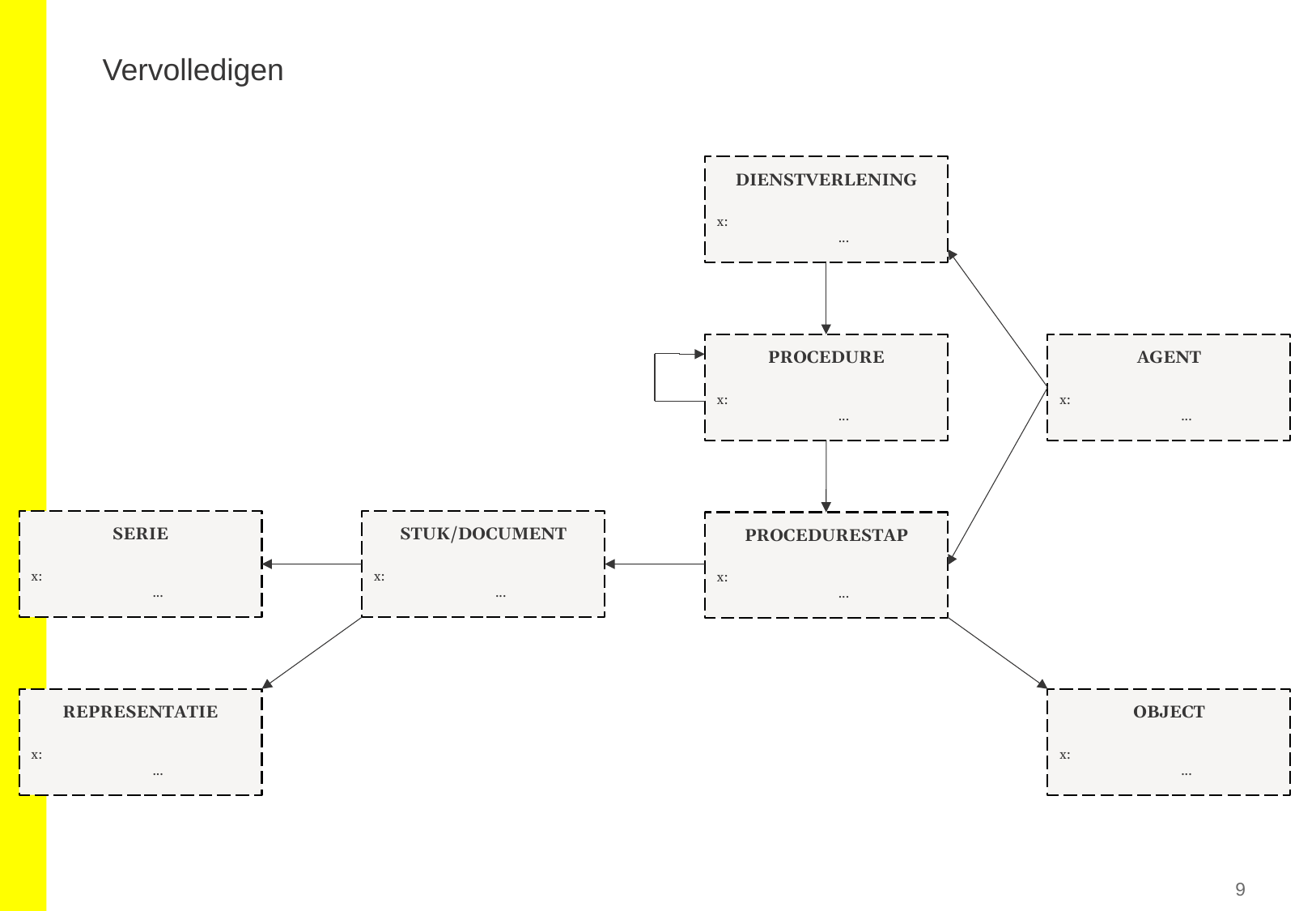

# Vervolledigen
DIENSTVERLENING

x:		...
PROCEDURE

x:		...
AGENT

x:		...
SERIE

x:		...
STUK/DOCUMENT

x:		...
PROCEDURESTAP

x:		...
REPRESENTATIE

x:		...
OBJECT

x:		...
9